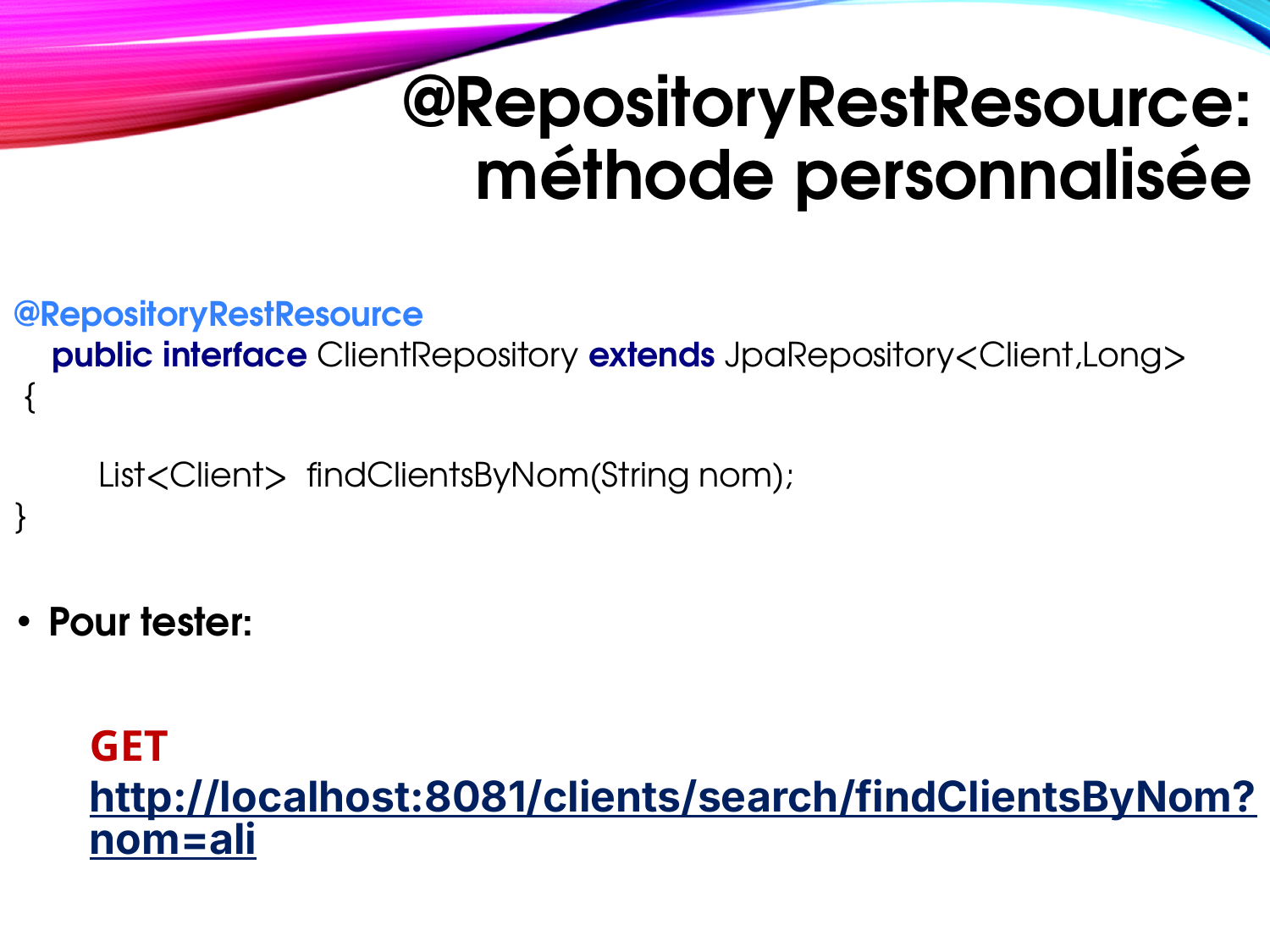

# @RepositoryRestResource: méthode personnalisée
@RepositoryRestResource
    public interface ClientRepository extends JpaRepository<Client,Long>
 {
         List<Client>  findClientsByNom(String nom);
}
Pour tester:

GET
http://localhost:8081/clients/search/findClientsByNom?nom=ali